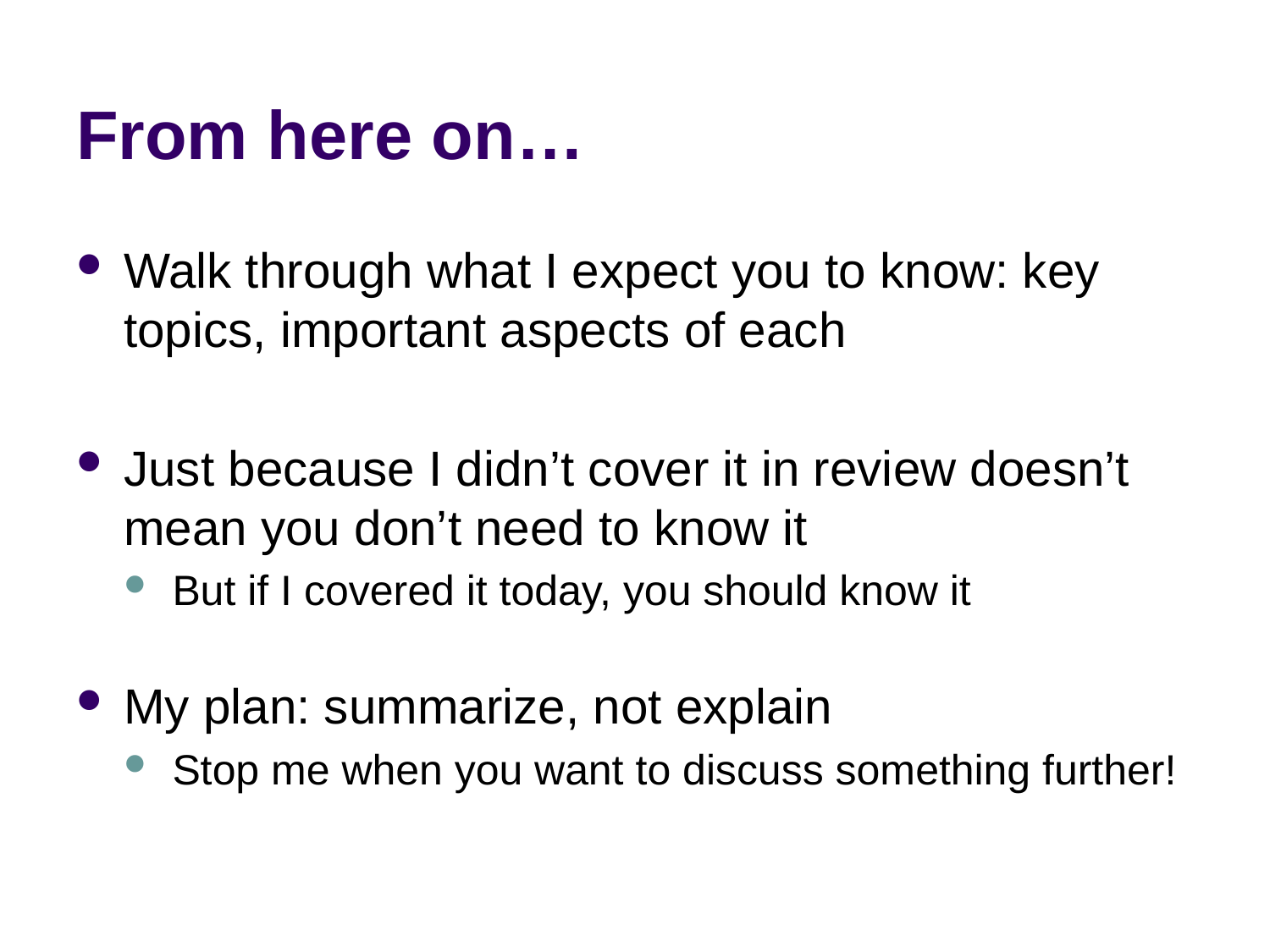

# From here on…
Walk through what I expect you to know: key topics, important aspects of each

Just because I didn’t cover it in review doesn’t mean you don’t need to know it
But if I covered it today, you should know it
My plan: summarize, not explain
Stop me when you want to discuss something further!